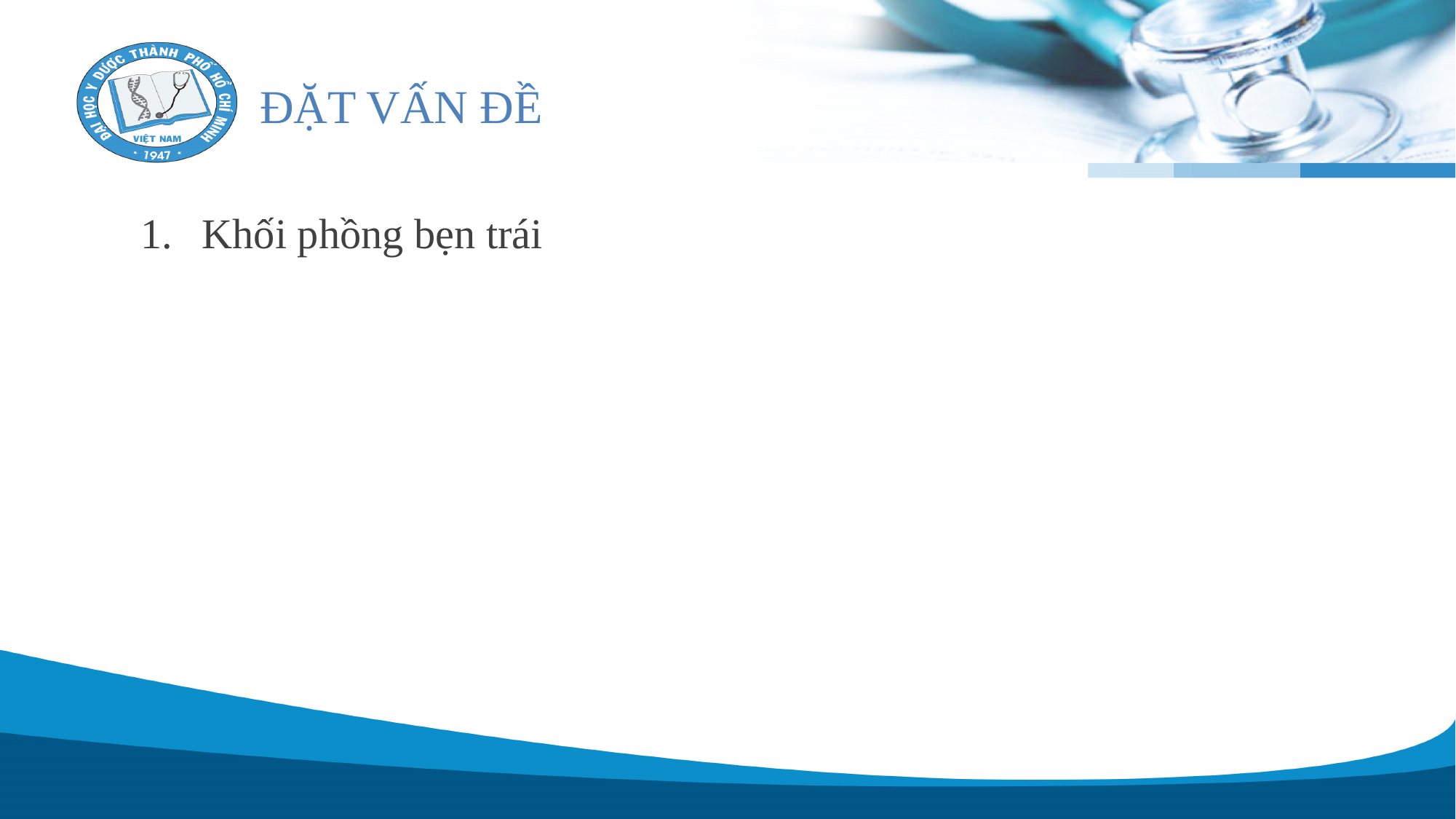

# ĐẶT VẤN ĐỀ
Khối phồng bẹn trái